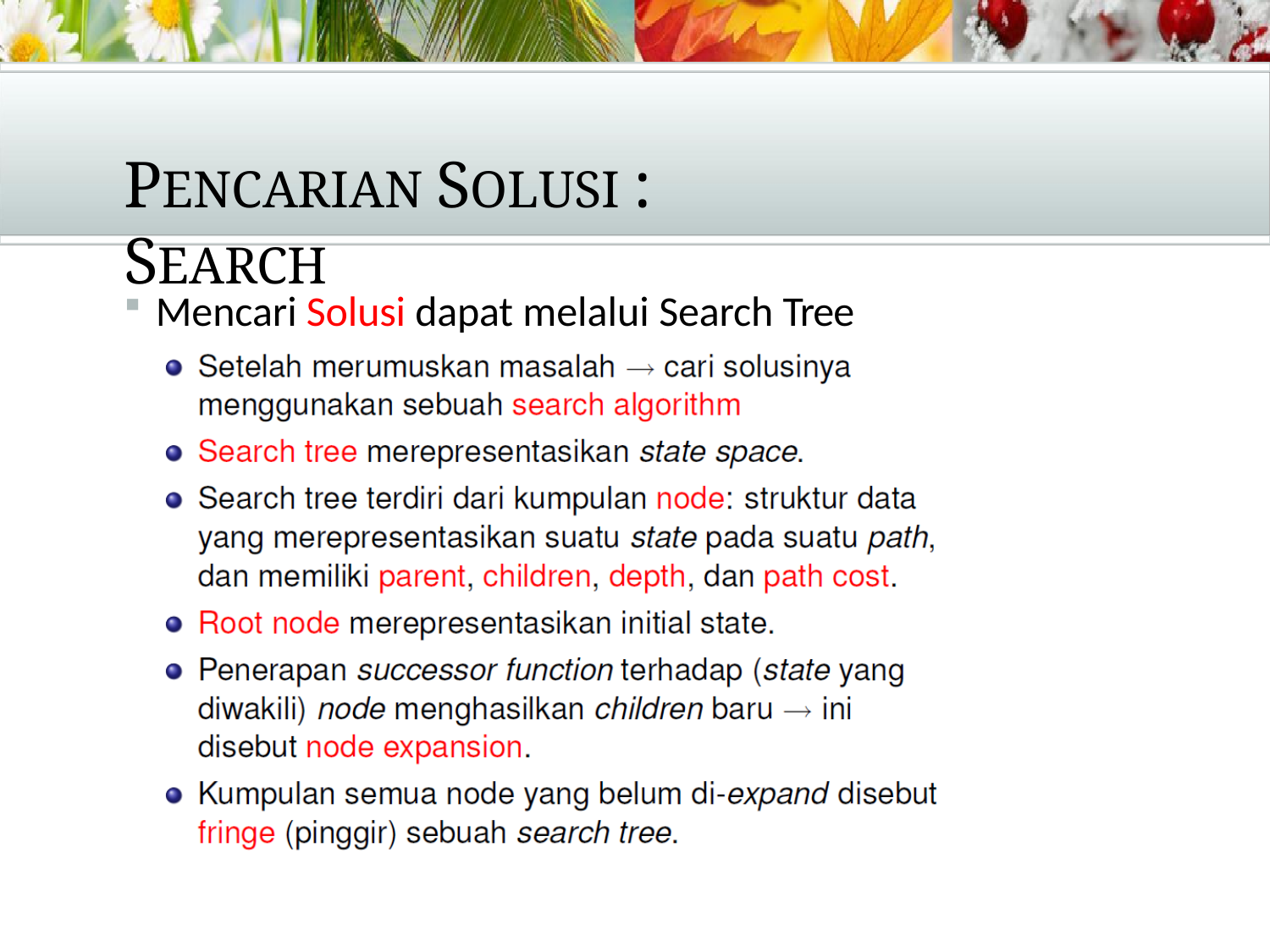

PENCARIAN SOLUSI : SEARCH
Mencari Solusi dapat melalui Search Tree